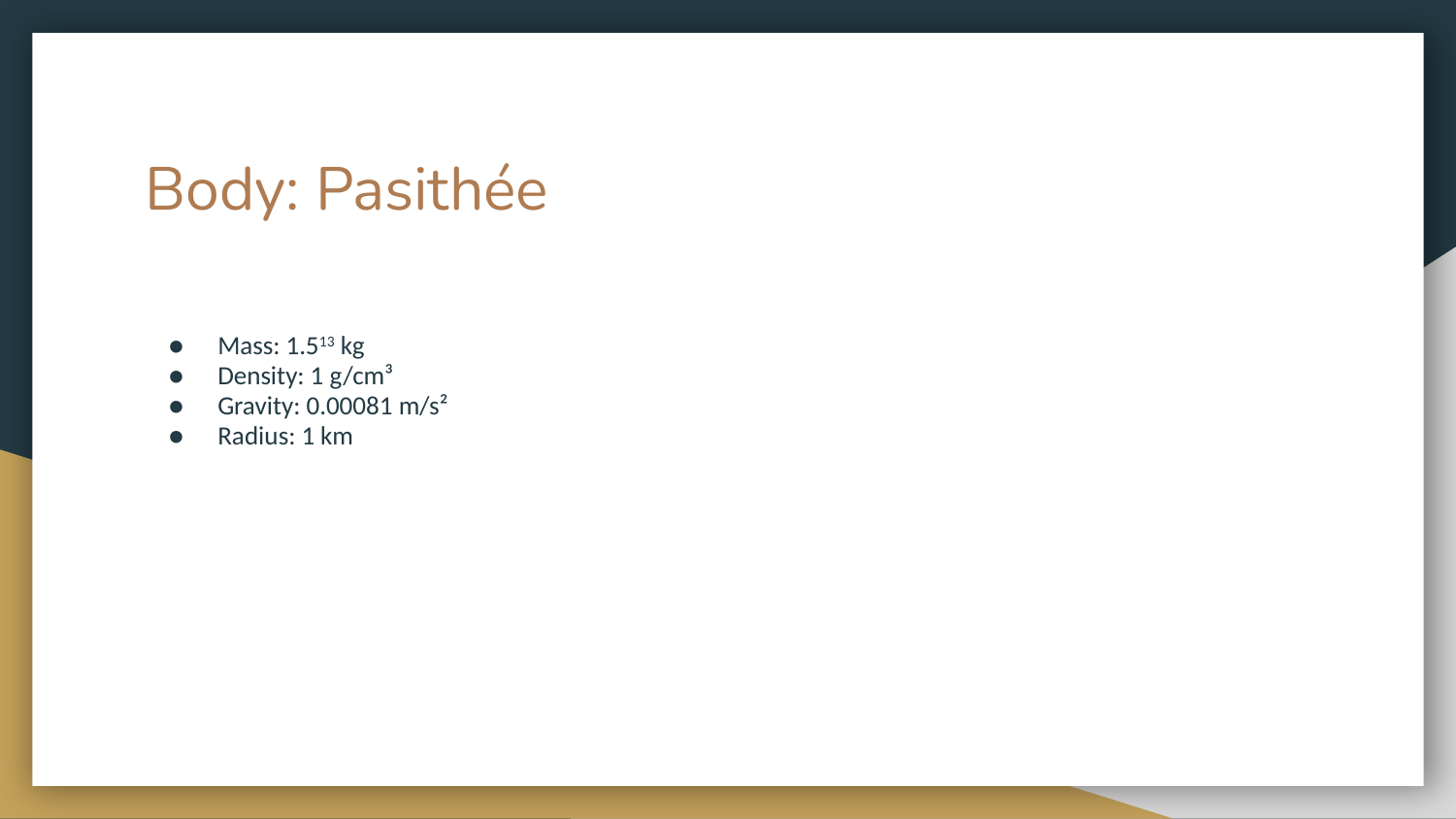

# Body: Pasithée
Mass: 1.513 kg
Density: 1 g/cm³
Gravity: 0.00081 m/s²
Radius: 1 km